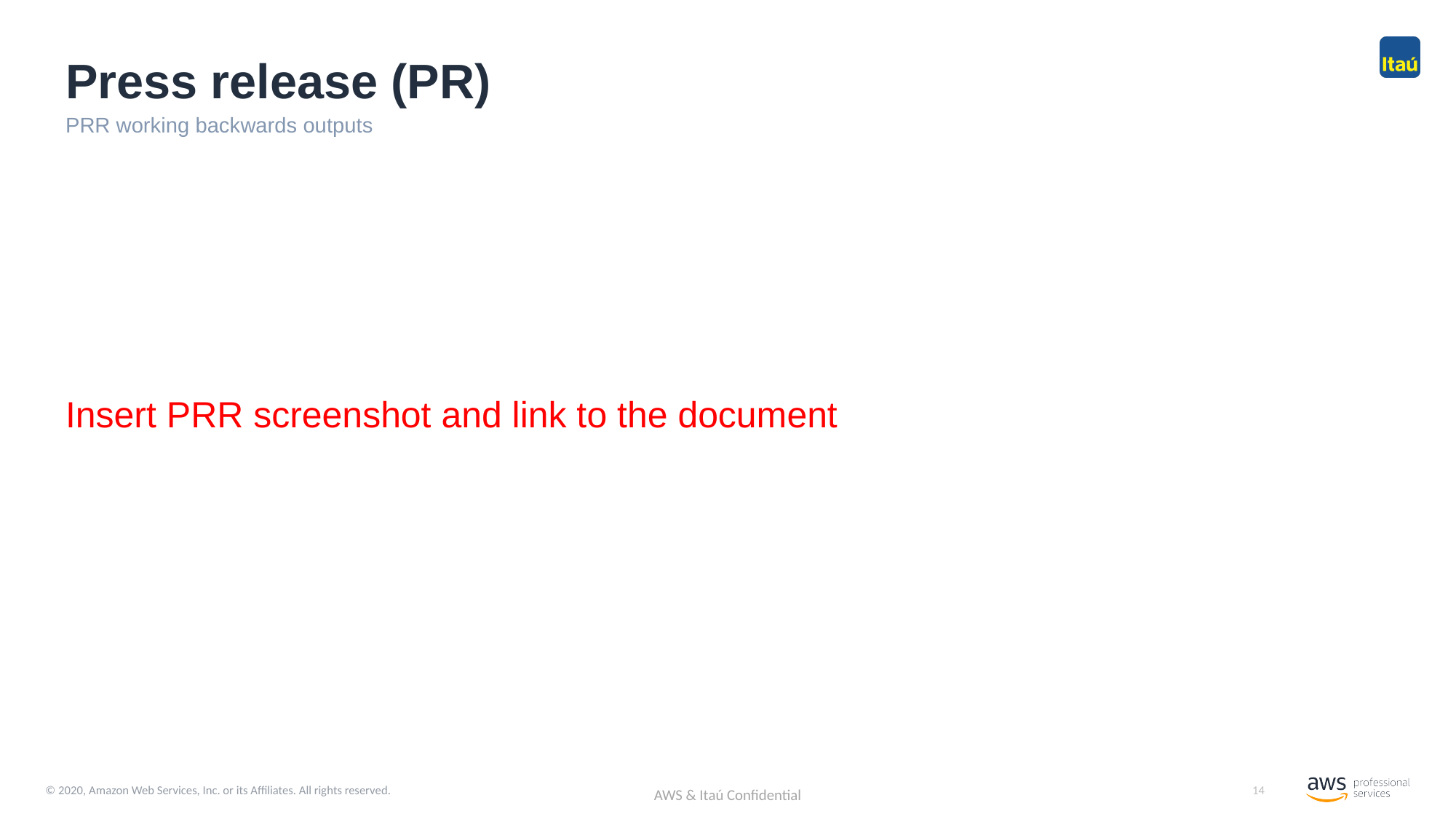

Press release (PR)
PRR working backwards outputs
Insert PRR screenshot and link to the document
14